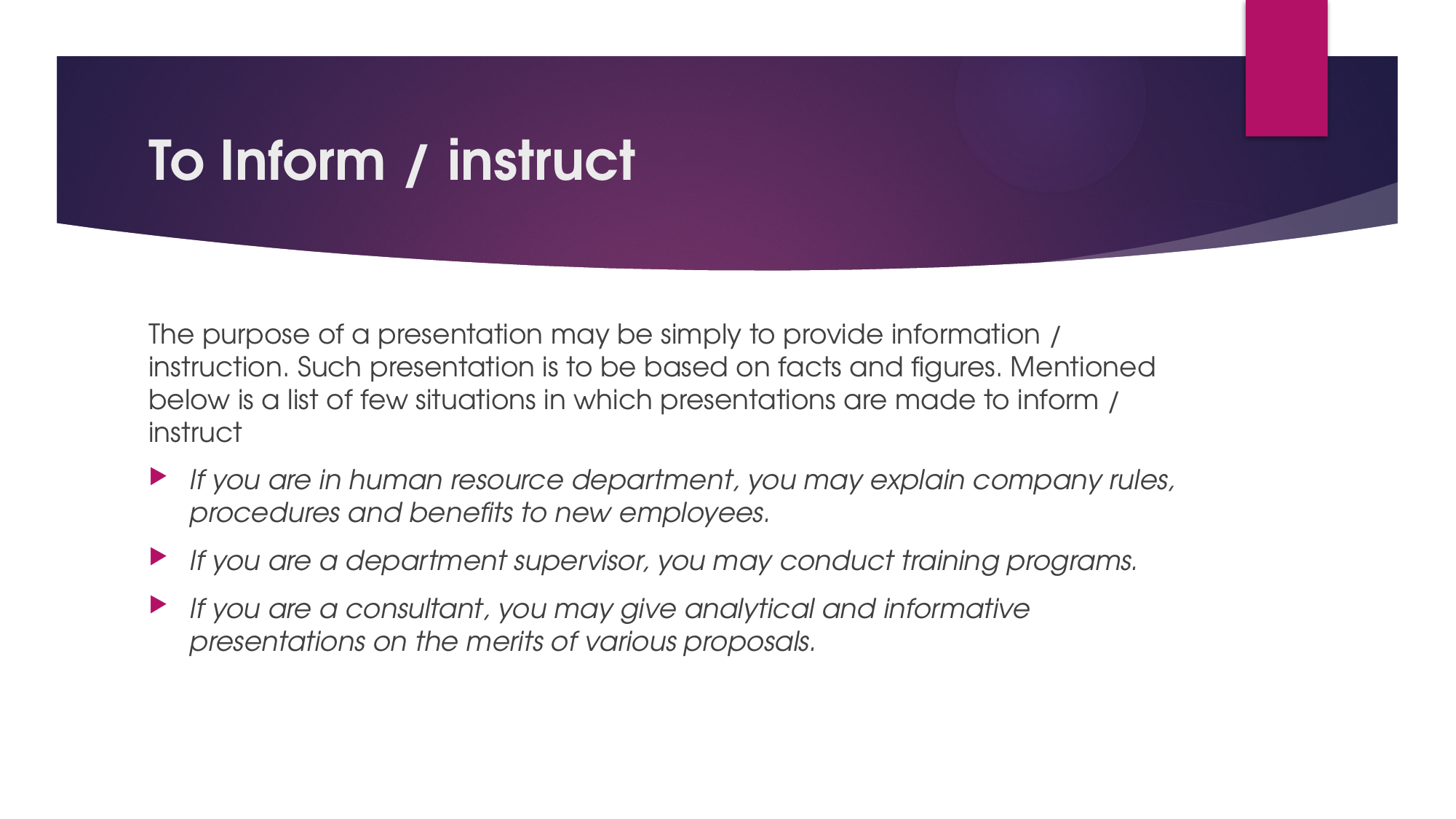

# To Inform / instruct
The purpose of a presentation may be simply to provide information / instruction. Such presentation is to be based on facts and figures. Mentioned below is a list of few situations in which presentations are made to inform / instruct
If you are in human resource department, you may explain company rules, procedures and benefits to new employees.
If you are a department supervisor, you may conduct training programs.
If you are a consultant, you may give analytical and informative presentations on the merits of various proposals.